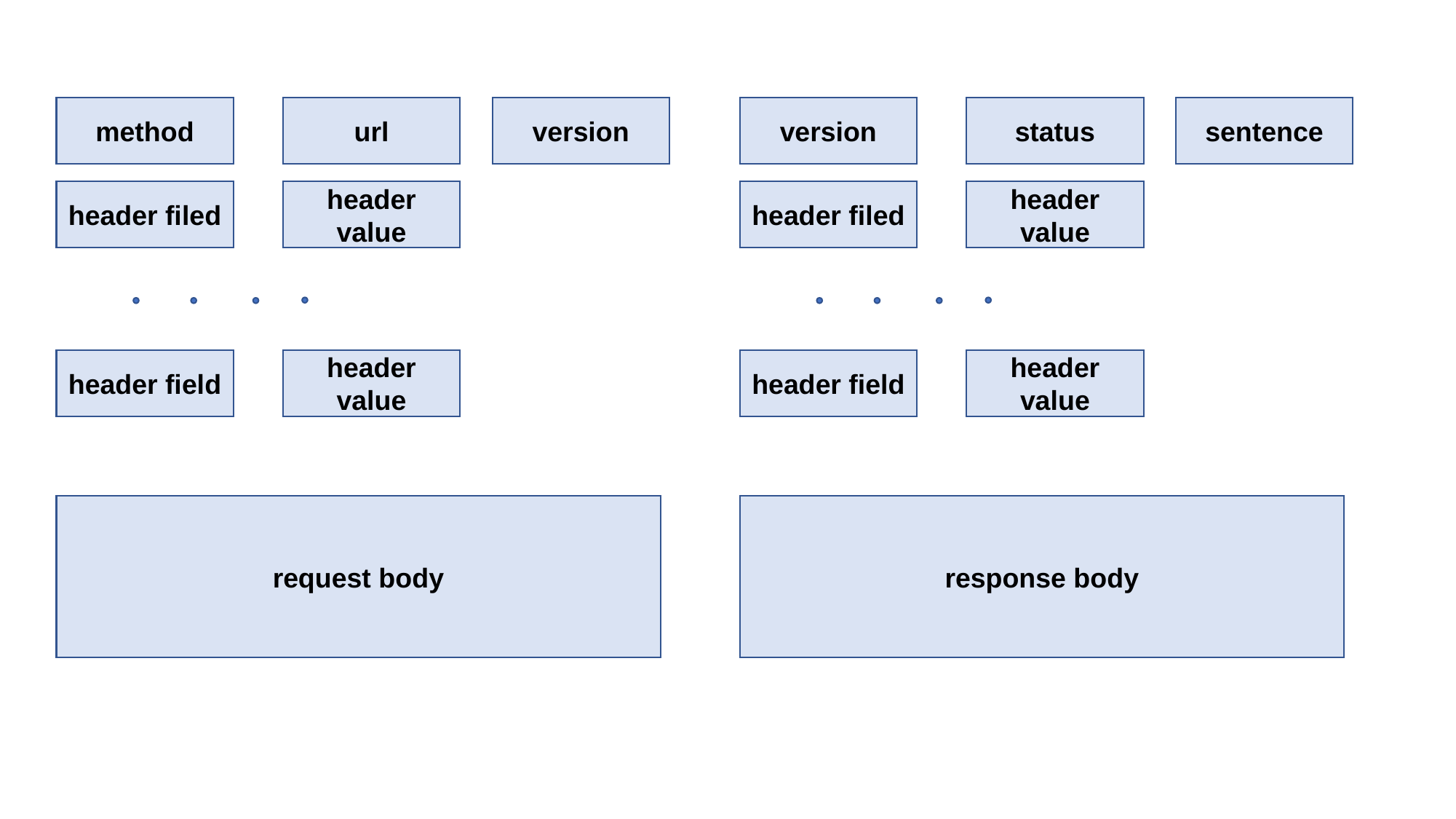

url
version
status
sentence
method
version
header value
header value
header filed
header filed

header value
header value
header field
header field
request body
response body